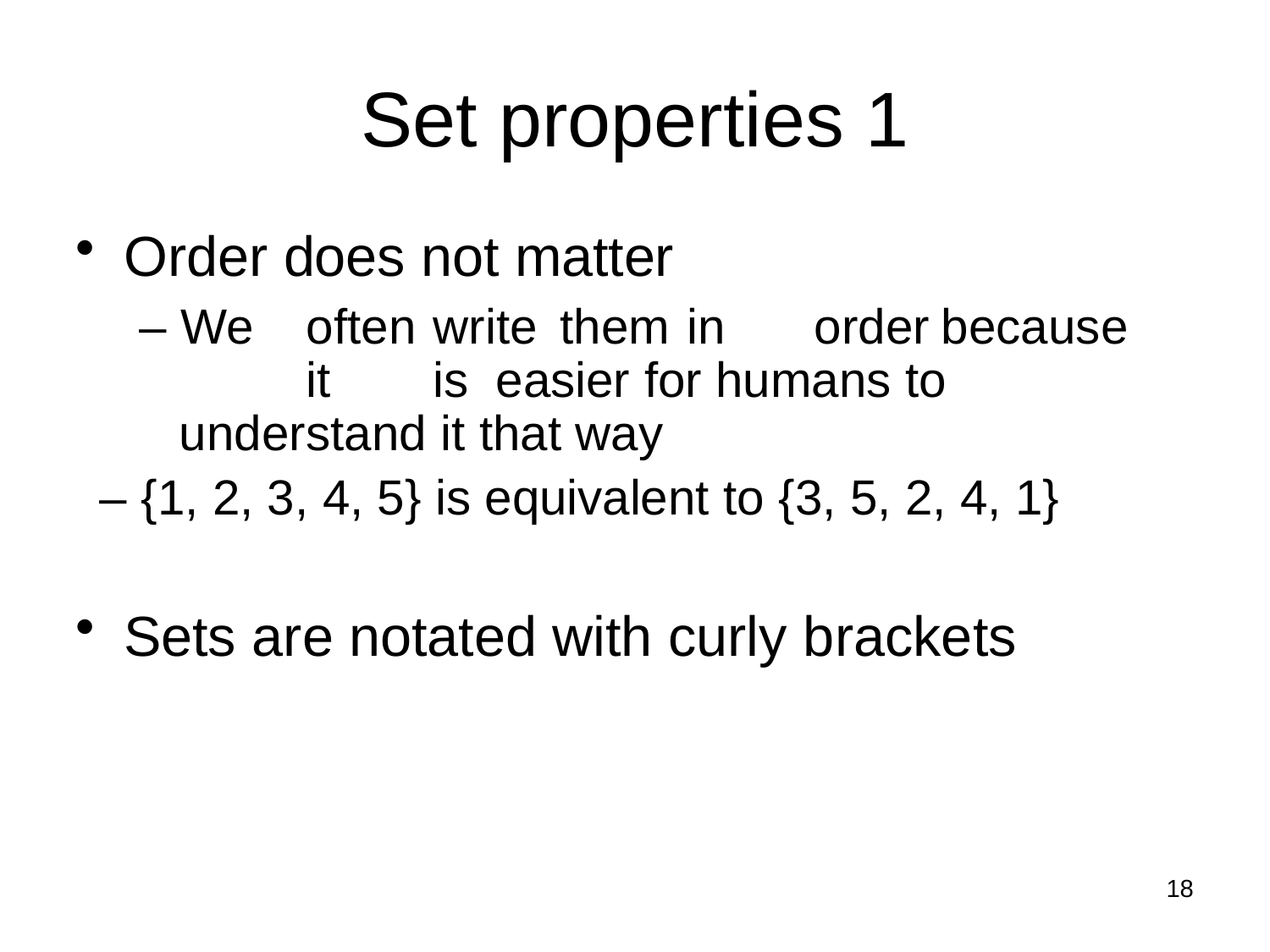

# Set properties 1
Order does not matter
– We	often	write	them	in	order	because	it	is  easier for humans to understand it that way
– {1, 2, 3, 4, 5} is equivalent to {3, 5, 2, 4, 1}

Sets are notated with curly brackets
18